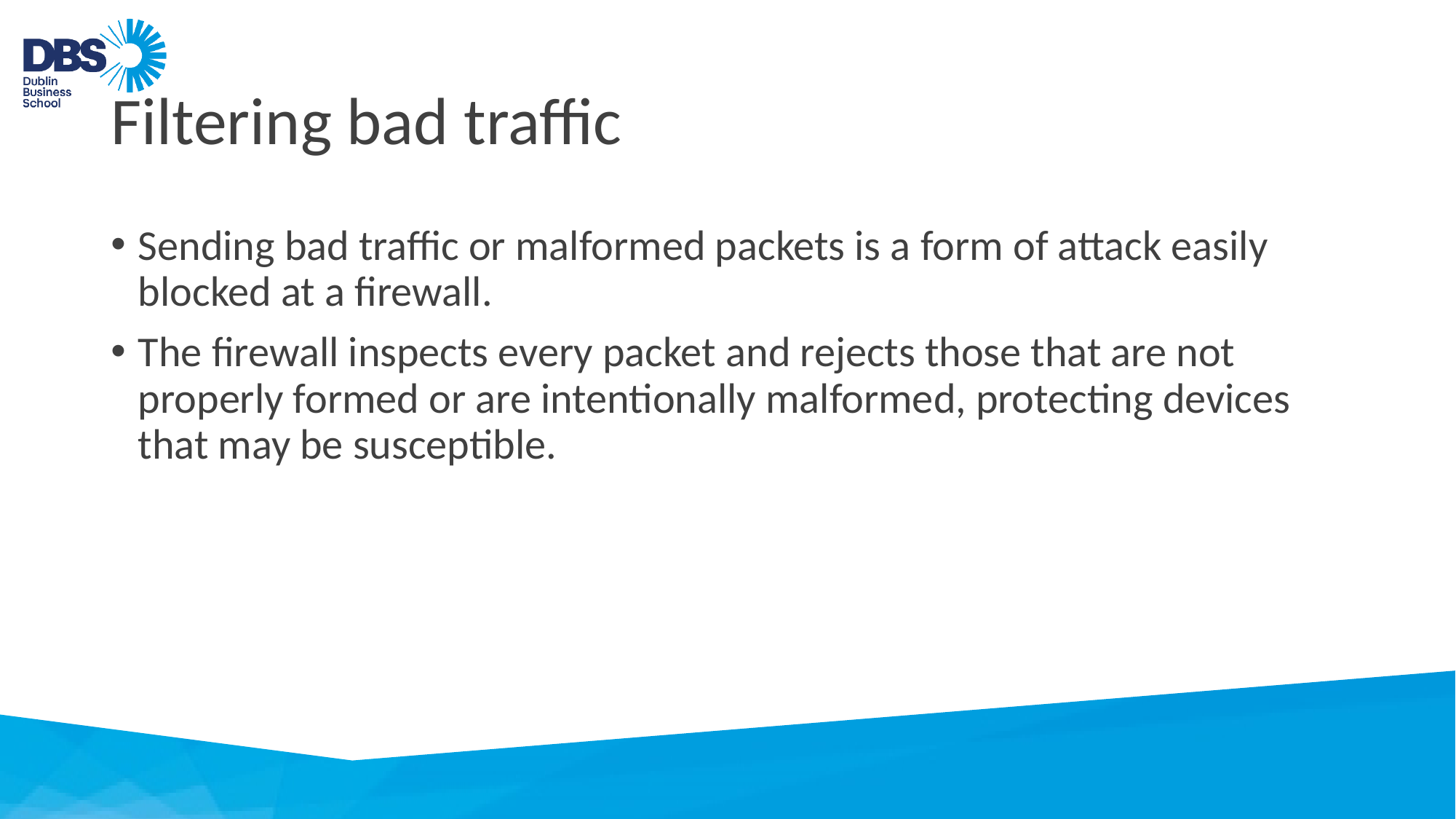

# Filtering bad traffic
Sending bad traffic or malformed packets is a form of attack easily blocked at a firewall.
The firewall inspects every packet and rejects those that are not properly formed or are intentionally malformed, protecting devices that may be susceptible.